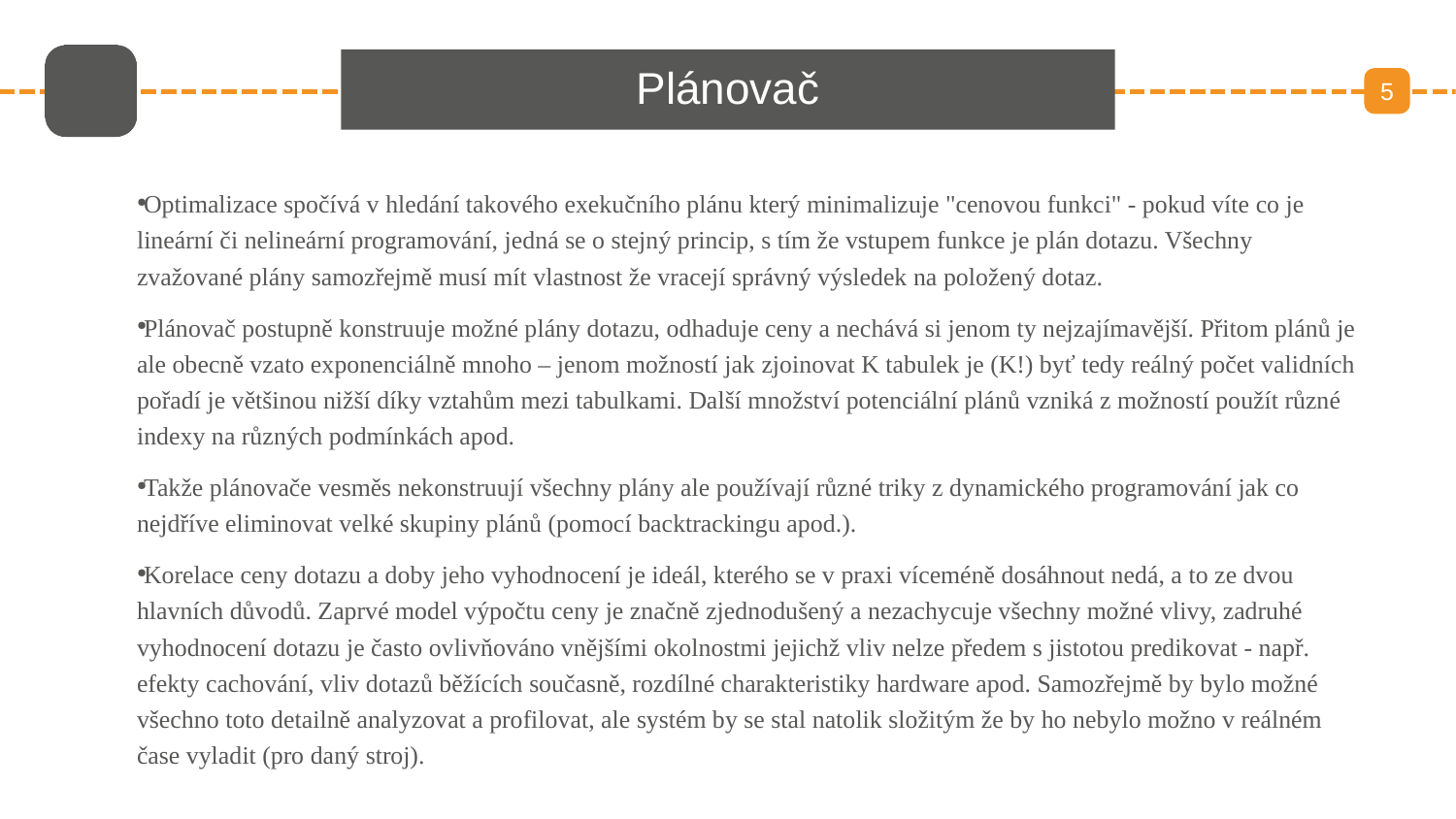

# Plánovač
5
Optimalizace spočívá v hledání takového exekučního plánu který minimalizuje "cenovou funkci" - pokud víte co je lineární či nelineární programování, jedná se o stejný princip, s tím že vstupem funkce je plán dotazu. Všechny zvažované plány samozřejmě musí mít vlastnost že vracejí správný výsledek na položený dotaz.
Plánovač postupně konstruuje možné plány dotazu, odhaduje ceny a nechává si jenom ty nejzajímavější. Přitom plánů je ale obecně vzato exponenciálně mnoho – jenom možností jak zjoinovat K tabulek je (K!) byť tedy reálný počet validních pořadí je většinou nižší díky vztahům mezi tabulkami. Další množství potenciální plánů vzniká z možností použít různé indexy na různých podmínkách apod.
Takže plánovače vesměs nekonstruují všechny plány ale používají různé triky z dynamického programování jak co nejdříve eliminovat velké skupiny plánů (pomocí backtrackingu apod.).
Korelace ceny dotazu a doby jeho vyhodnocení je ideál, kterého se v praxi víceméně dosáhnout nedá, a to ze dvou hlavních důvodů. Zaprvé model výpočtu ceny je značně zjednodušený a nezachycuje všechny možné vlivy, zadruhé vyhodnocení dotazu je často ovlivňováno vnějšími okolnostmi jejichž vliv nelze předem s jistotou predikovat - např. efekty cachování, vliv dotazů běžících současně, rozdílné charakteristiky hardware apod. Samozřejmě by bylo možné všechno toto detailně analyzovat a profilovat, ale systém by se stal natolik složitým že by ho nebylo možno v reálném čase vyladit (pro daný stroj).